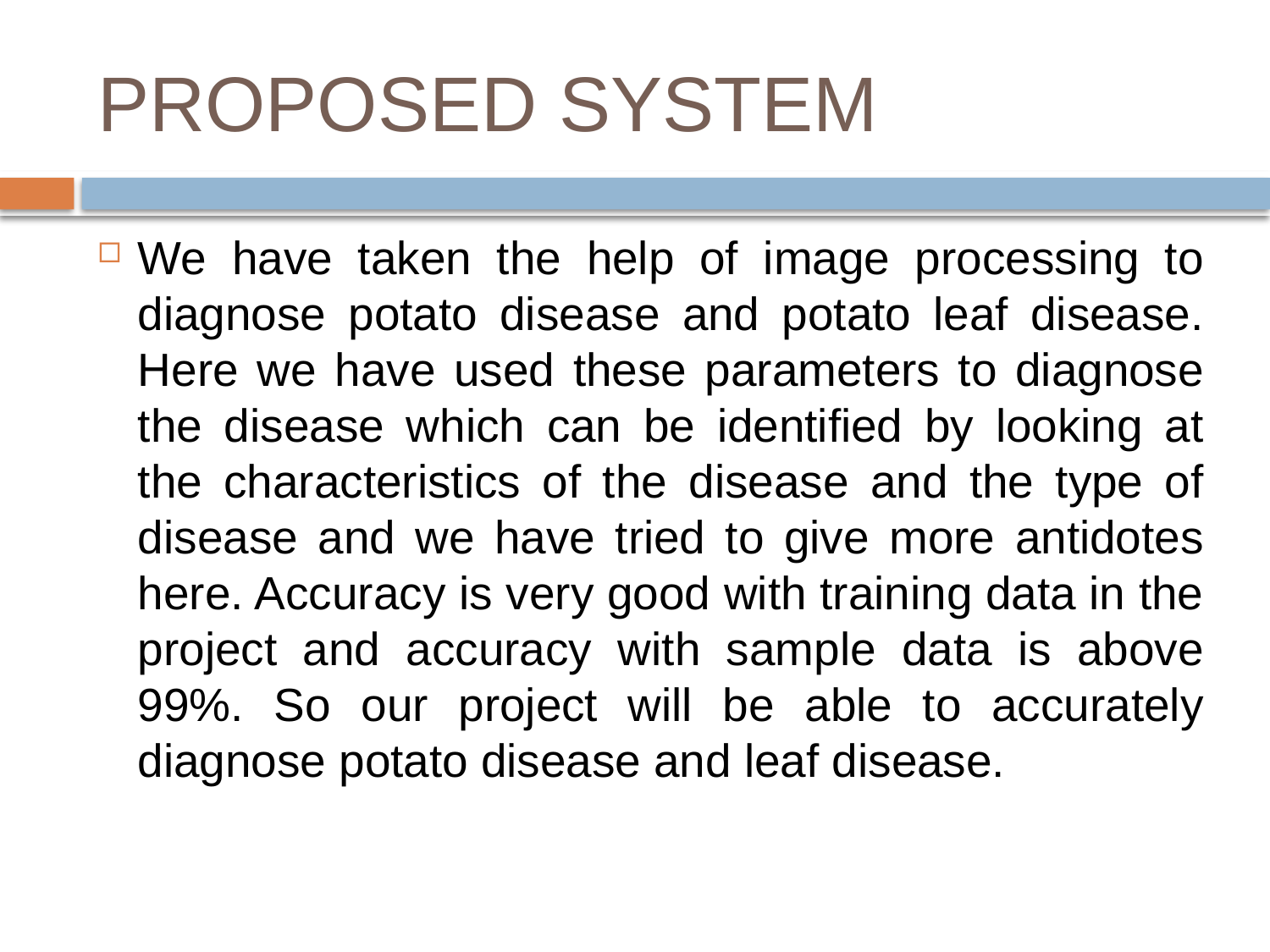

# PROPOSED SYSTEM
We have taken the help of image processing to diagnose potato disease and potato leaf disease. Here we have used these parameters to diagnose the disease which can be identified by looking at the characteristics of the disease and the type of disease and we have tried to give more antidotes here. Accuracy is very good with training data in the project and accuracy with sample data is above 99%. So our project will be able to accurately diagnose potato disease and leaf disease.